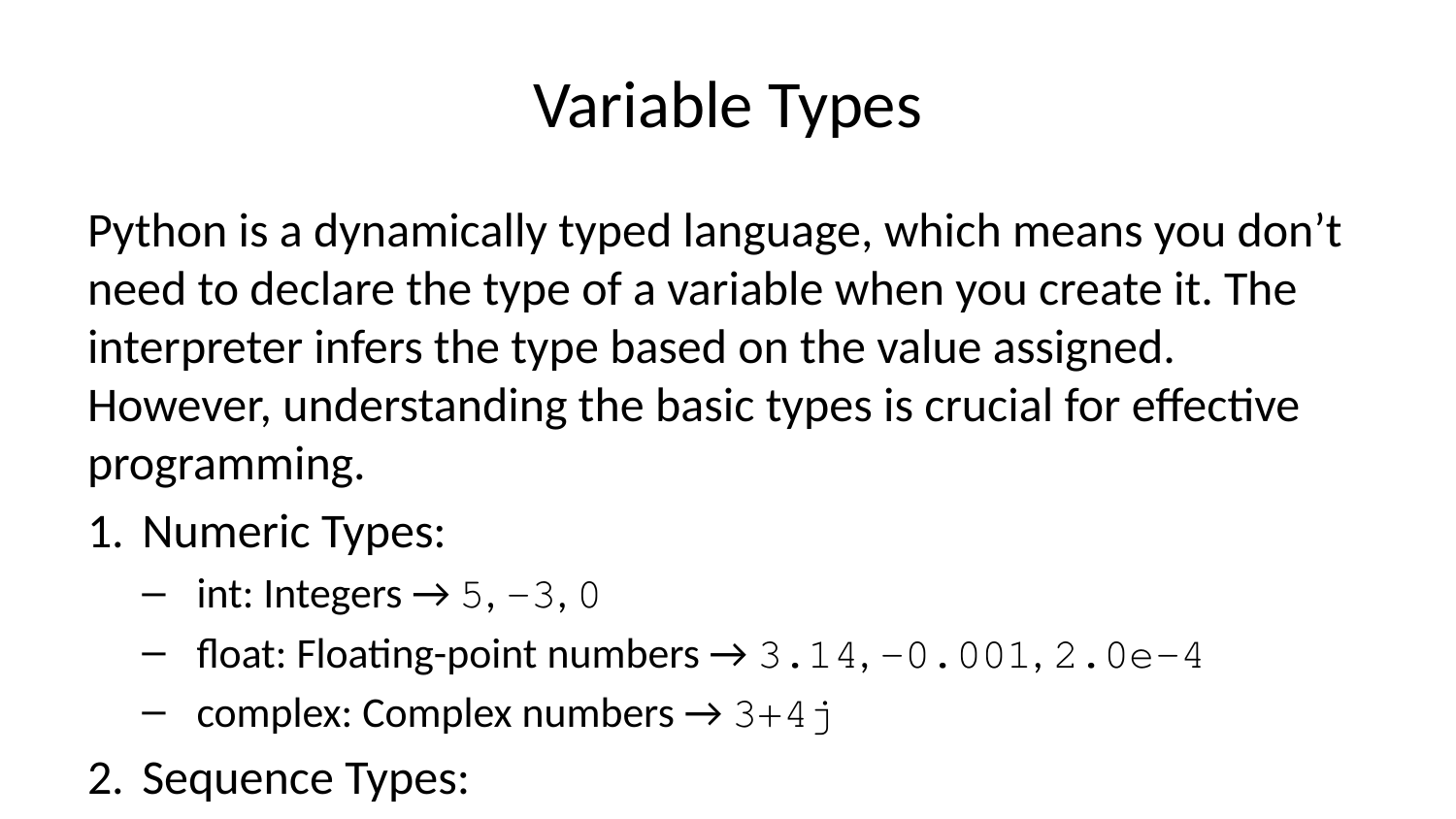

# Variable Types
Python is a dynamically typed language, which means you don’t need to declare the type of a variable when you create it. The interpreter infers the type based on the value assigned. However, understanding the basic types is crucial for effective programming.
Numeric Types:
int: Integers → 5, -3, 0
float: Floating-point numbers → 3.14, -0.001, 2.0e-4
complex: Complex numbers → 3+4j
Sequence Types:
str: Strings → "Hello", 'Python'
list: Mutable sequences → [1, 2, 3]
tuple: Immutable sequences → (1, 2, 3)